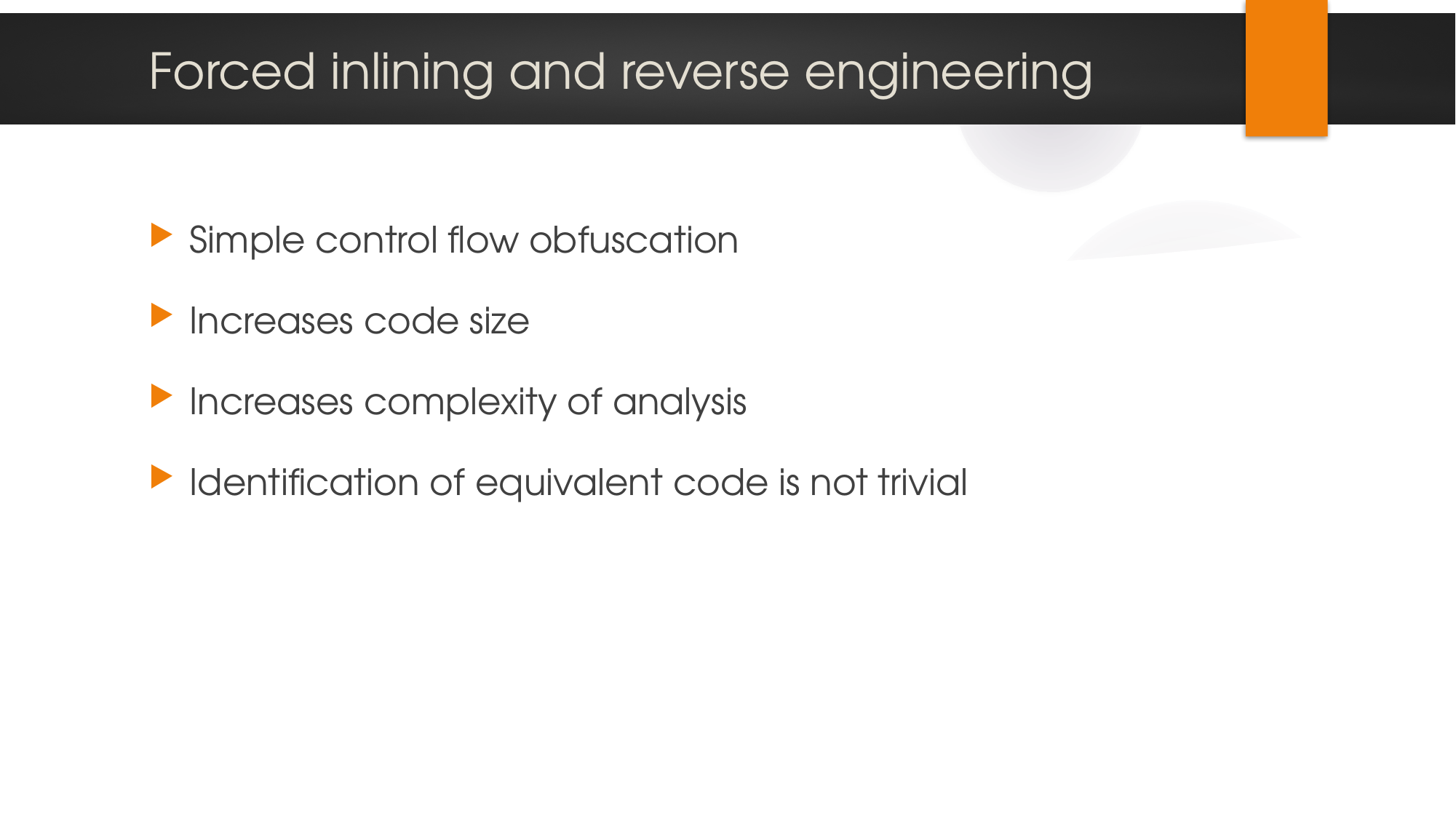

# Forced inlining and reverse engineering
Simple control flow obfuscation
Increases code size
Increases complexity of analysis
Identification of equivalent code is not trivial